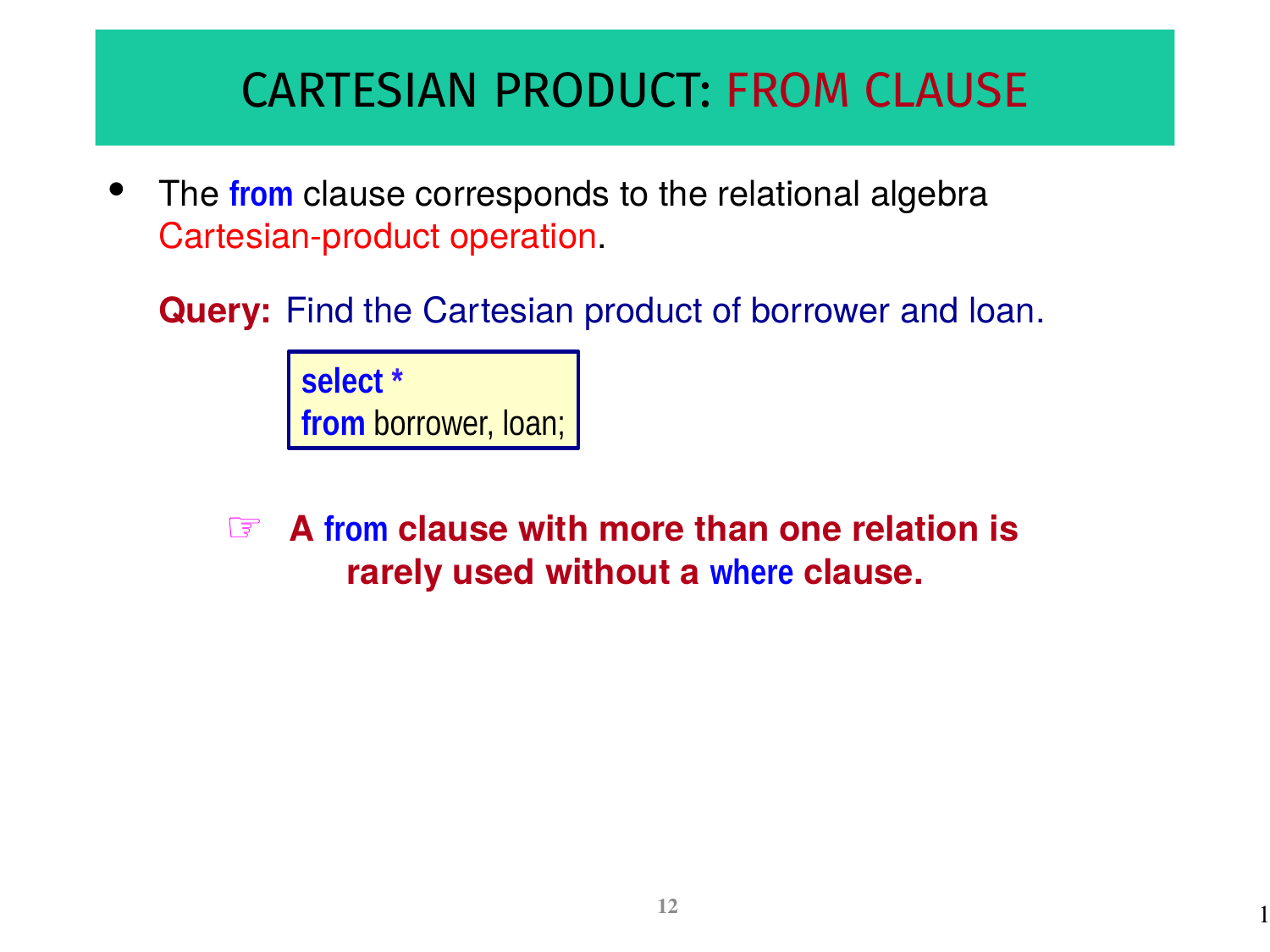

# CARTESIAN PRODUCT: FROM CLAUSE
The from clause corresponds to the relational algebra Cartesian-product operation.
Query:	Find the Cartesian product of borrower and loan.
select *
from borrower, loan;
A from clause with more than one relation is rarely used without a where clause.
12